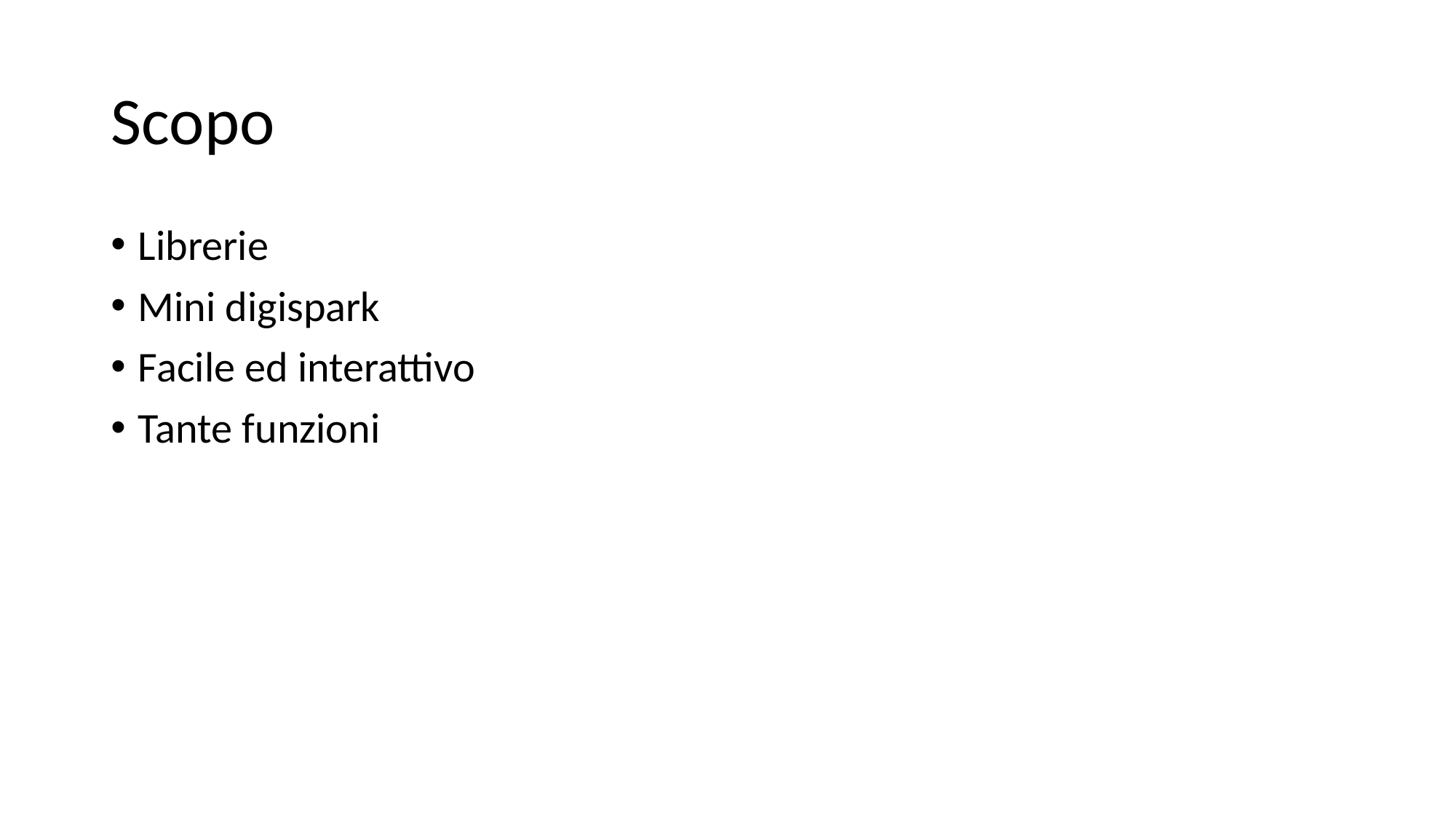

# Scopo
Librerie
Mini digispark
Facile ed interattivo
Tante funzioni